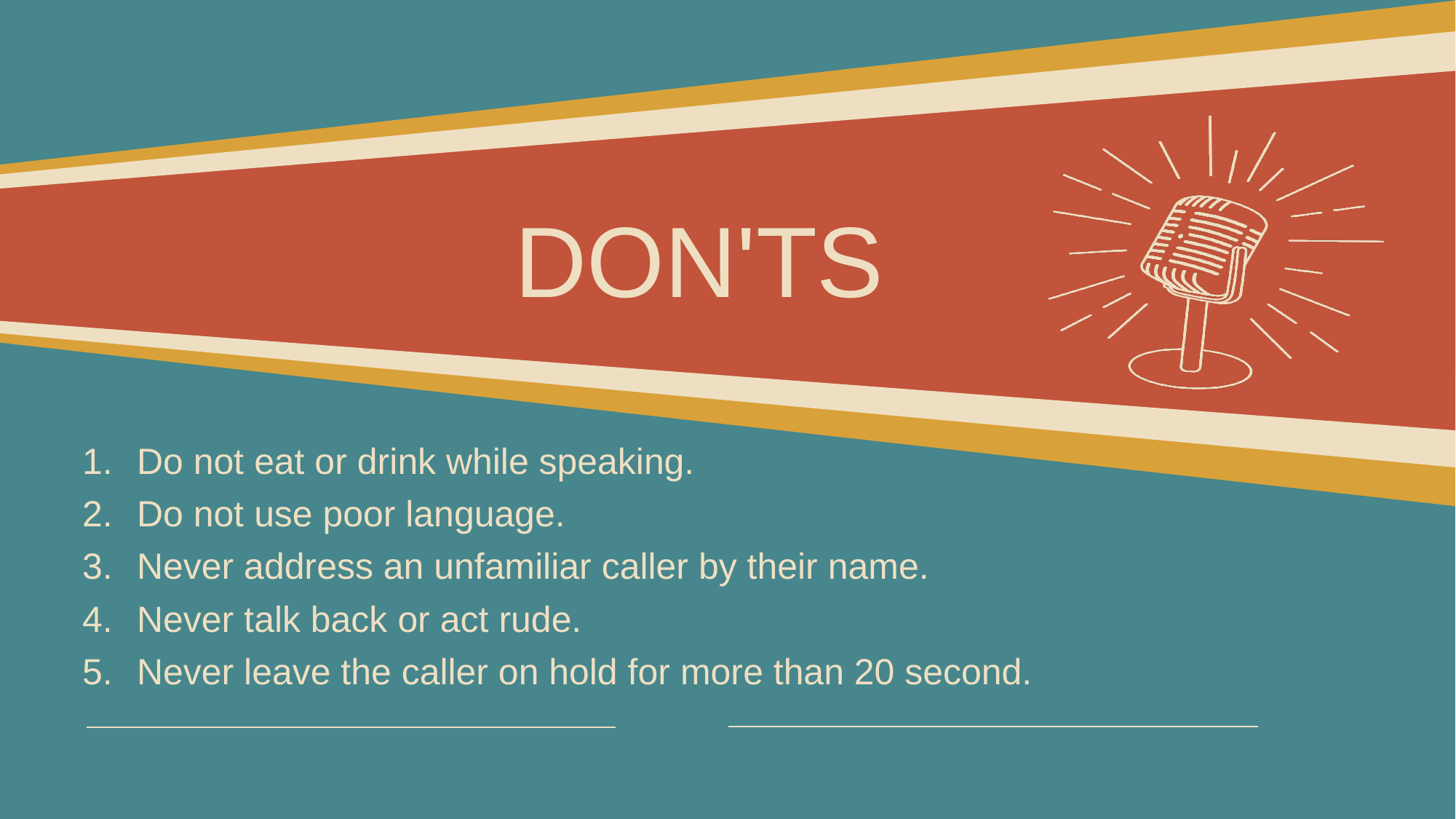

# DON'TS
Do not eat or drink while speaking.
Do not use poor language.
Never address an unfamiliar caller by their name.
Never talk back or act rude.
Never leave the caller on hold for more than 20 second.